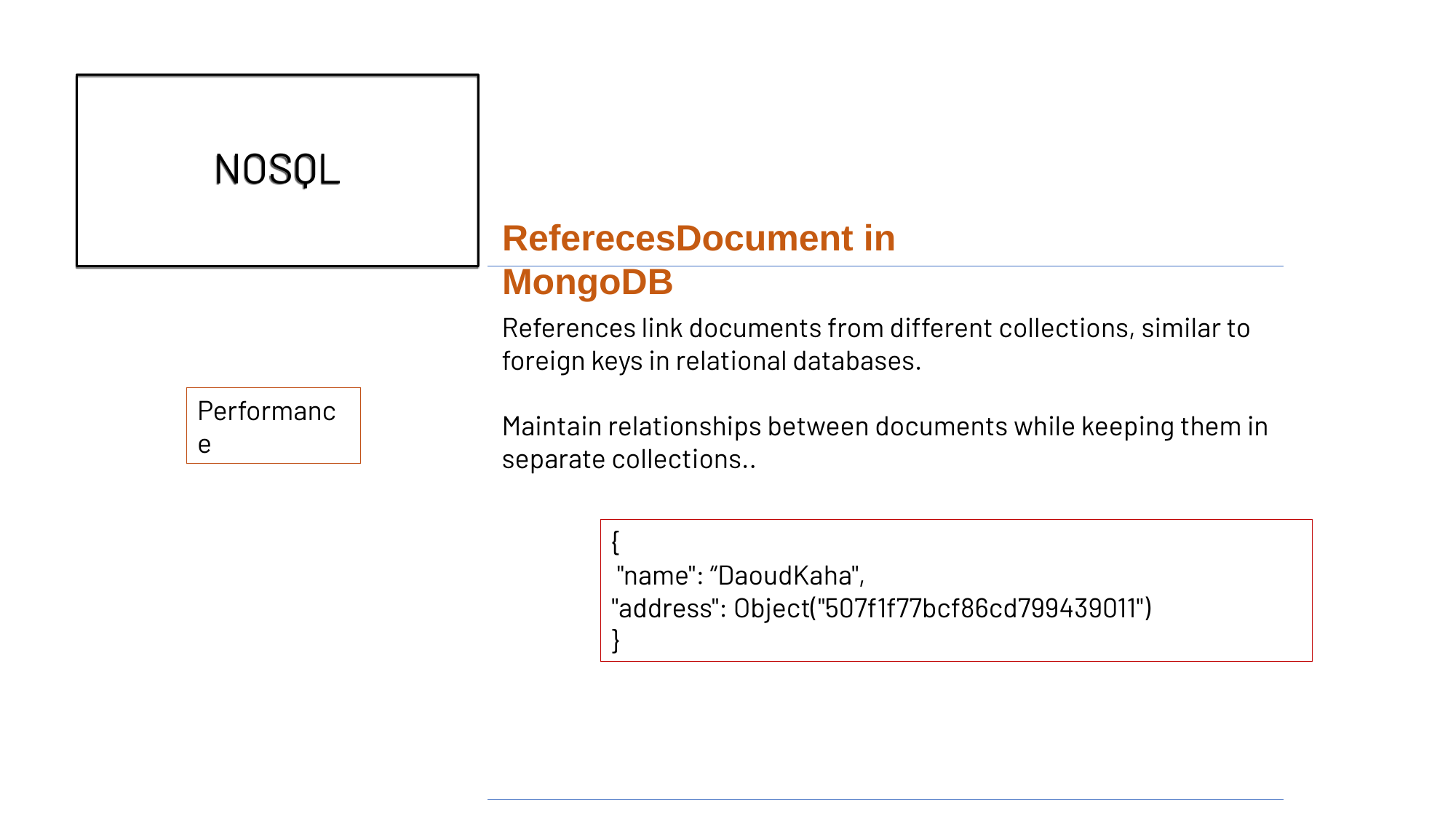

# NOSQL
ReferecesDocument in MongoDB
References link documents from different collections, similar to foreign keys in relational databases.

Maintain relationships between documents while keeping them in separate collections..
Performance
{
 "name": “DaoudKaha",
"address": Object("507f1f77bcf86cd799439011")
}